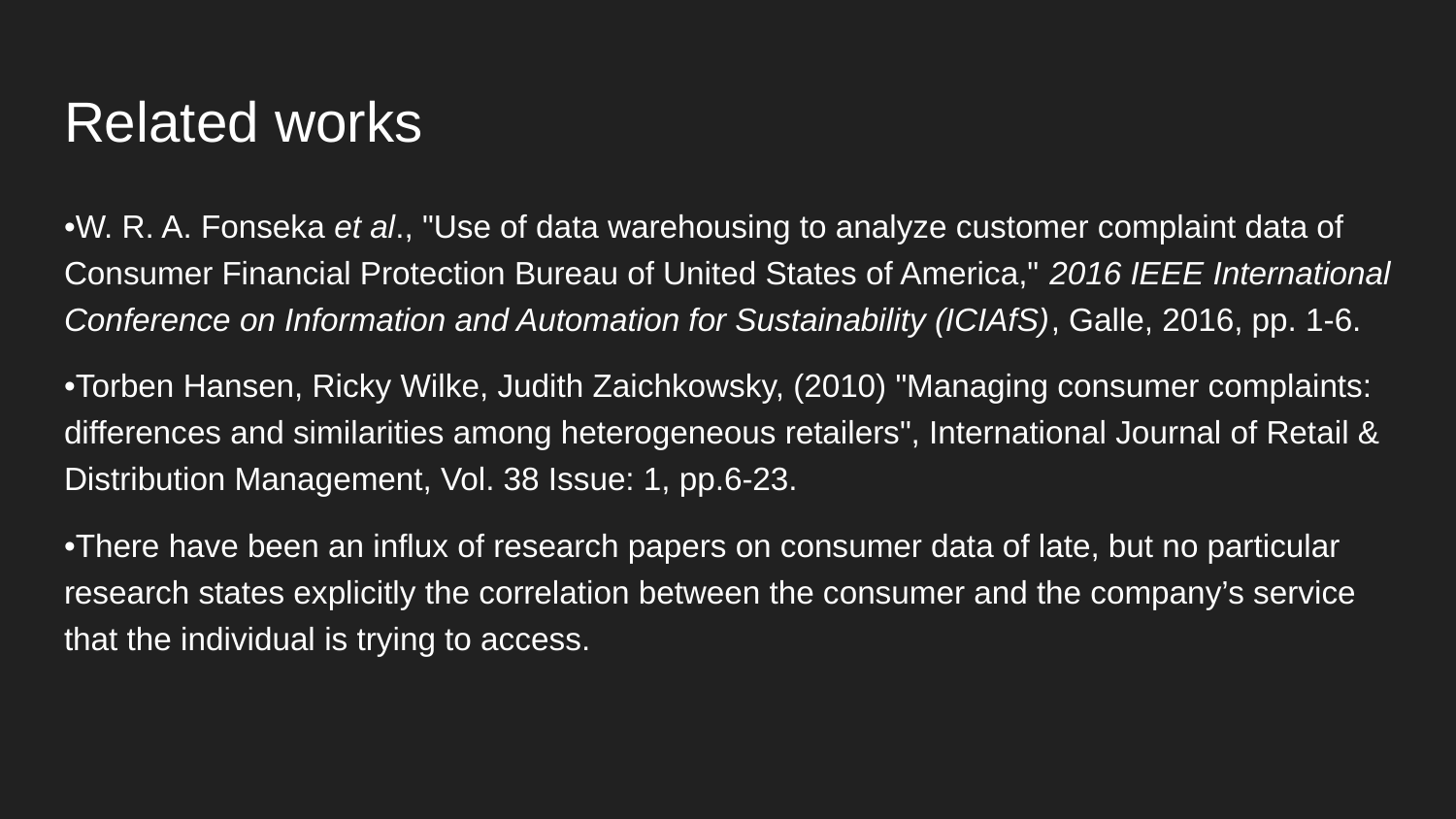

# Related works
•W. R. A. Fonseka et al., "Use of data warehousing to analyze customer complaint data of Consumer Financial Protection Bureau of United States of America," 2016 IEEE International Conference on Information and Automation for Sustainability (ICIAfS), Galle, 2016, pp. 1-6.
•Torben Hansen, Ricky Wilke, Judith Zaichkowsky, (2010) "Managing consumer complaints: differences and similarities among heterogeneous retailers", International Journal of Retail & Distribution Management, Vol. 38 Issue: 1, pp.6-23.
•There have been an influx of research papers on consumer data of late, but no particular research states explicitly the correlation between the consumer and the company’s service that the individual is trying to access.